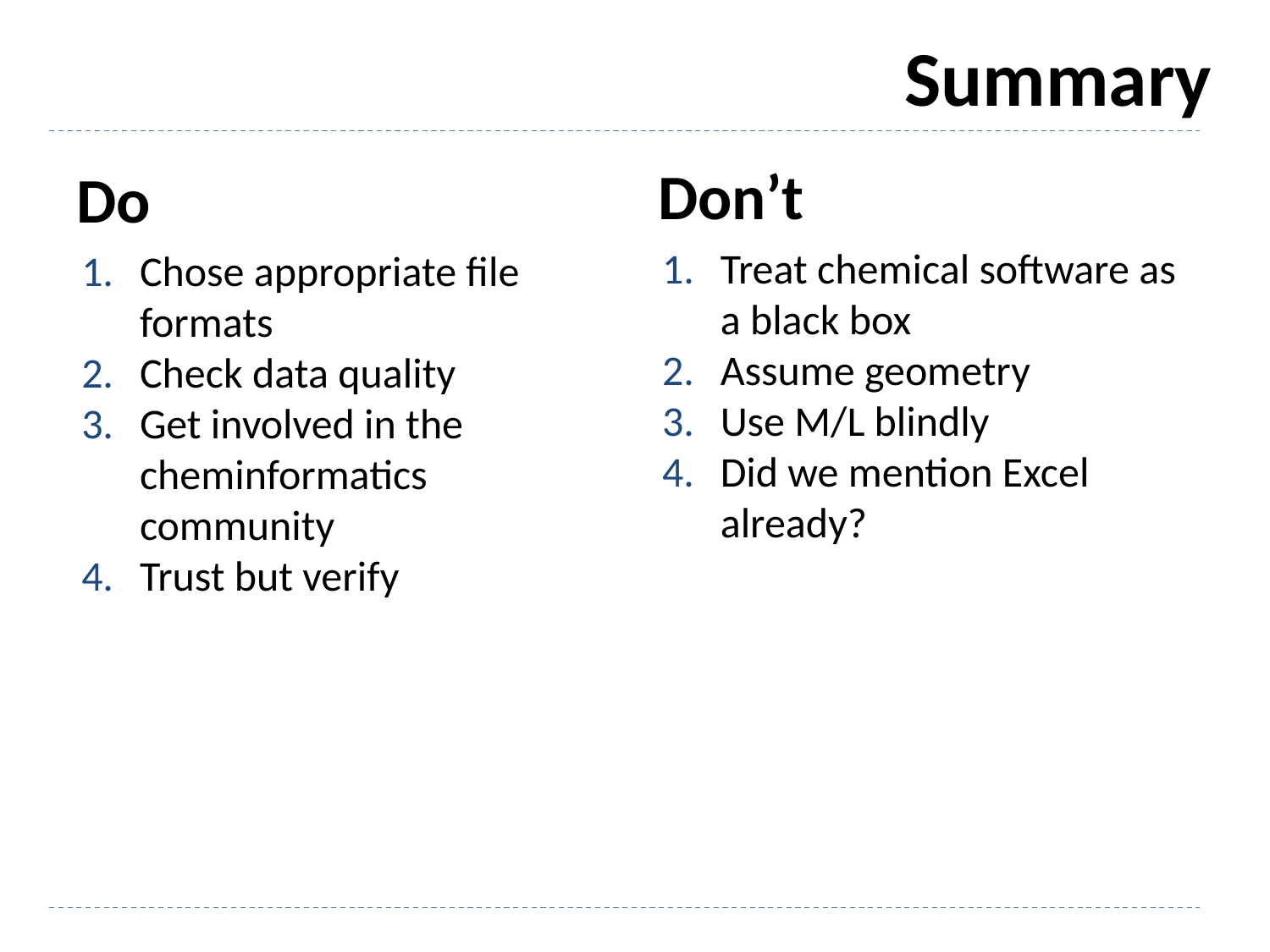

# Summary
Do
Don’t
Treat chemical software as a black box
Assume geometry
Use M/L blindly
Did we mention Excel already?

Chose appropriate file formats
Check data quality
Get involved in the cheminformatics community
Trust but verify